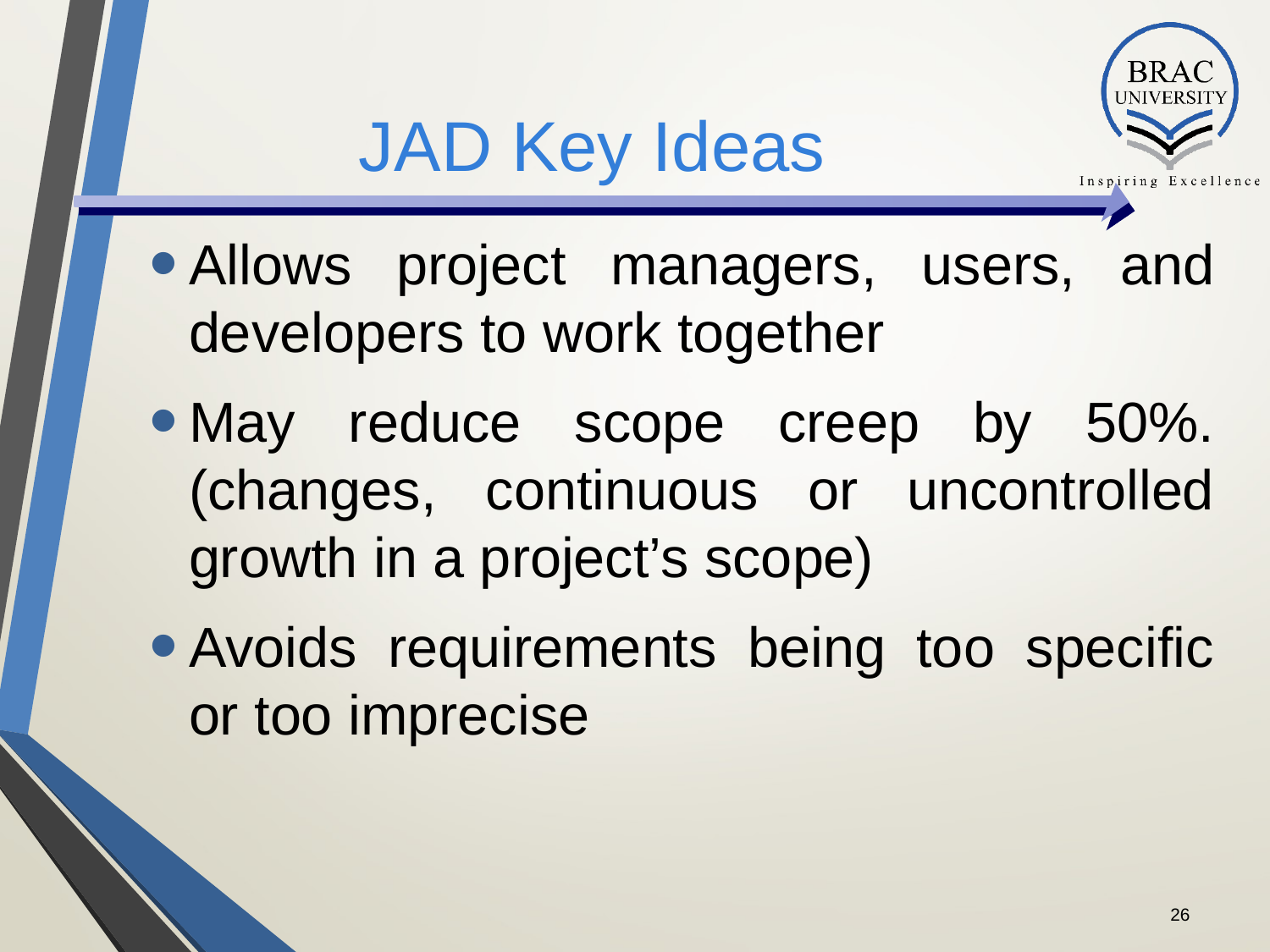

# JAD Key Ideas
Allows project managers, users, and developers to work together
May reduce scope creep by 50%. (changes, continuous or uncontrolled growth in a project’s scope)
Avoids requirements being too specific or too imprecise
26